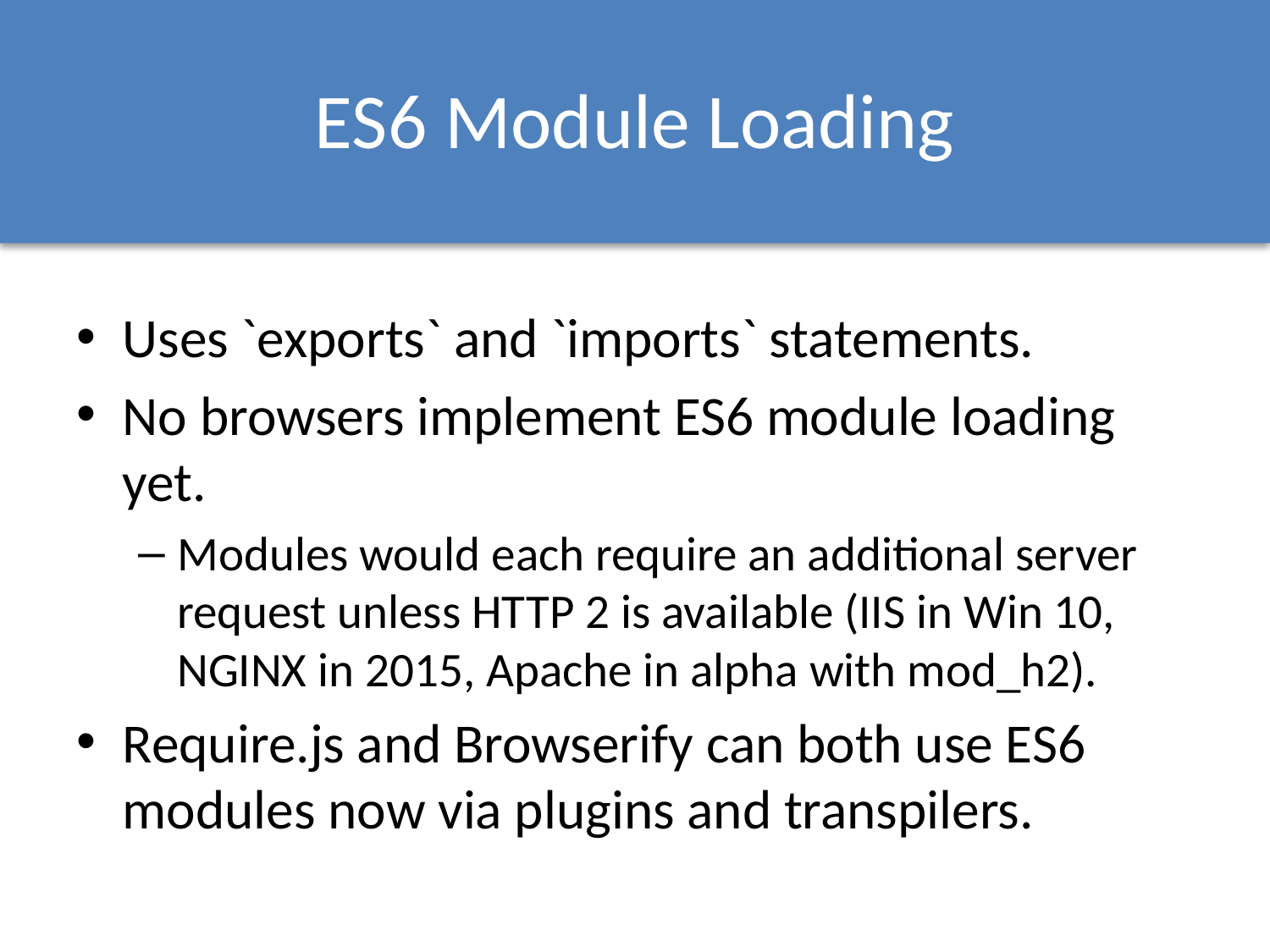

# ES6 Module Loading
Uses `exports` and `imports` statements.
No browsers implement ES6 module loading yet.
Modules would each require an additional server request unless HTTP 2 is available (IIS in Win 10, NGINX in 2015, Apache in alpha with mod_h2).
Require.js and Browserify can both use ES6 modules now via plugins and transpilers.